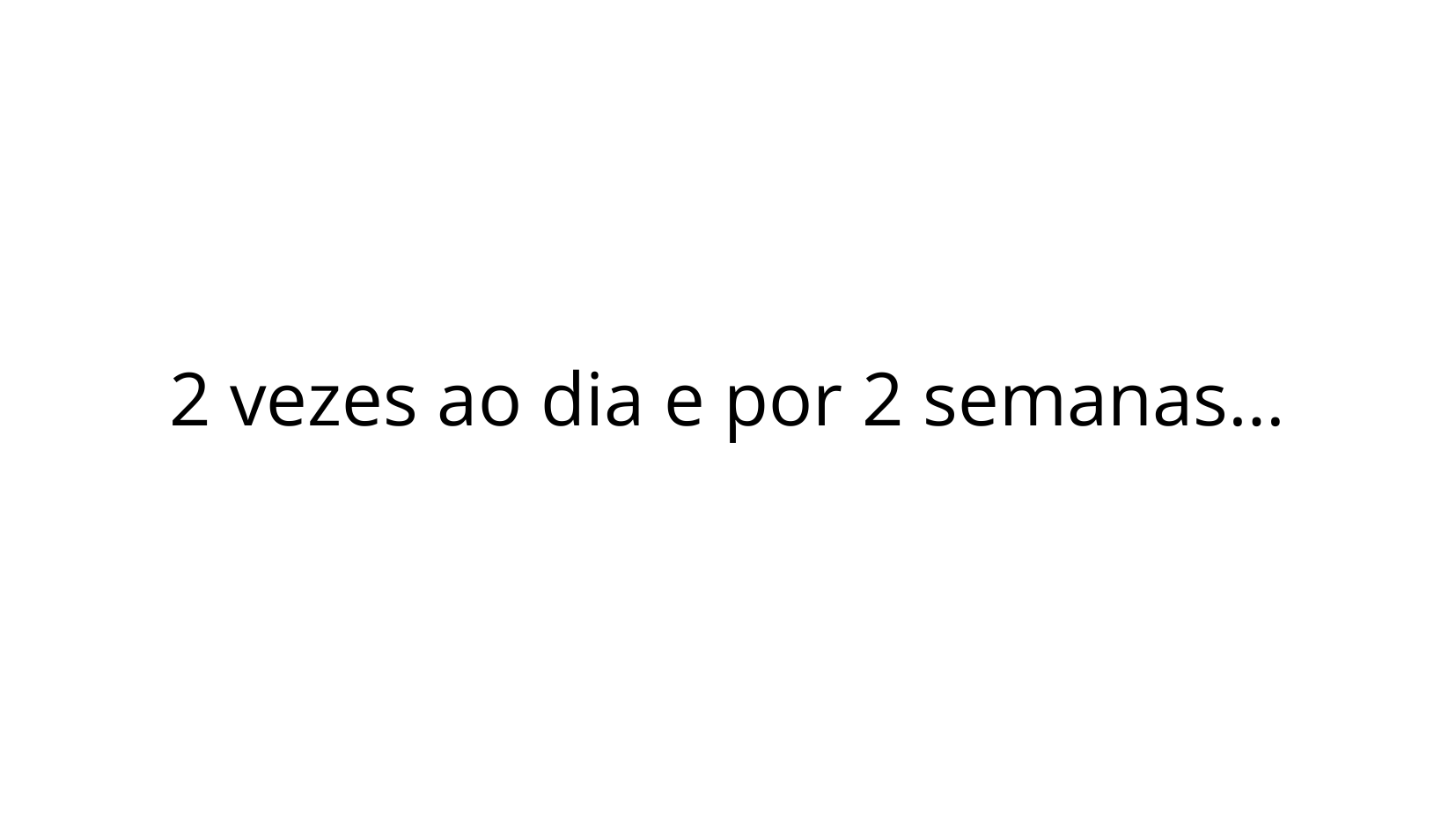

2 vezes ao dia e por 2 semanas…